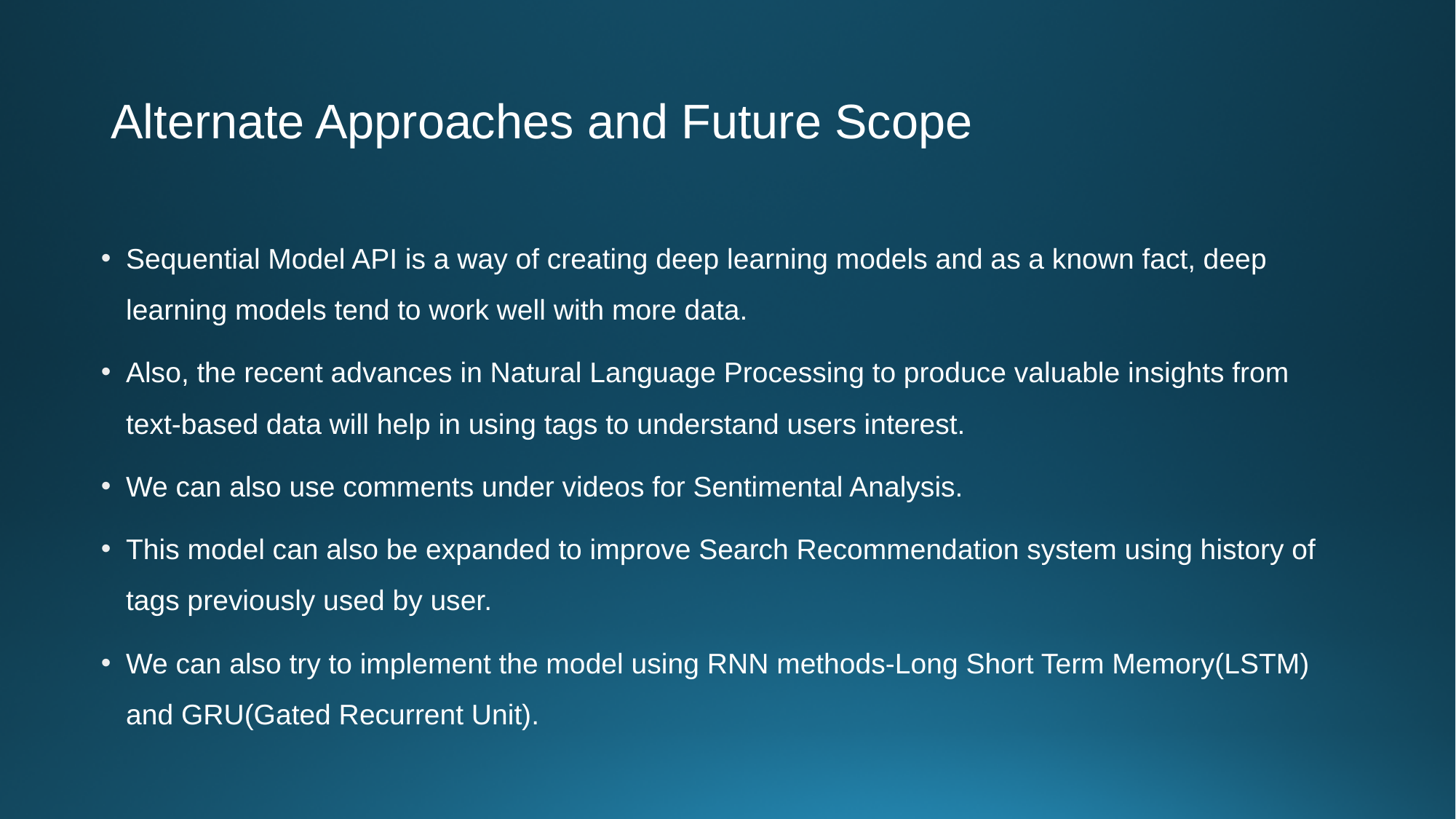

# Alternate Approaches and Future Scope
Sequential Model API is a way of creating deep learning models and as a known fact, deep learning models tend to work well with more data.
Also, the recent advances in Natural Language Processing to produce valuable insights from text-based data will help in using tags to understand users interest.
We can also use comments under videos for Sentimental Analysis.
This model can also be expanded to improve Search Recommendation system using history of tags previously used by user.
We can also try to implement the model using RNN methods-Long Short Term Memory(LSTM) and GRU(Gated Recurrent Unit).